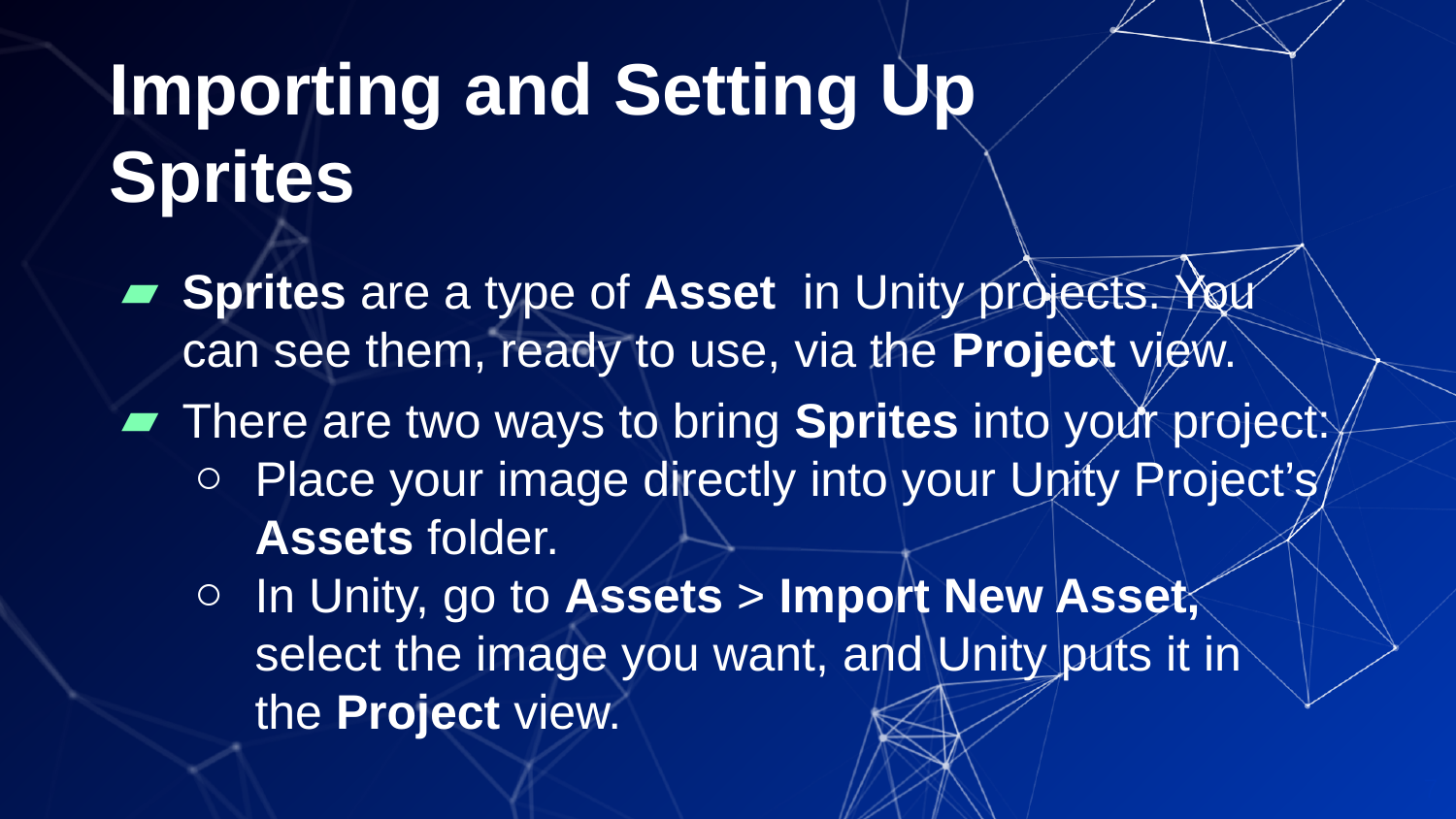

Importing and Setting Up Sprites
Sprites are a type of Asset  in Unity projects. You can see them, ready to use, via the Project view.
There are two ways to bring Sprites into your project:
Place your image directly into your Unity Project’s Assets folder.
In Unity, go to Assets > Import New Asset, select the image you want, and Unity puts it in the Project view.
7